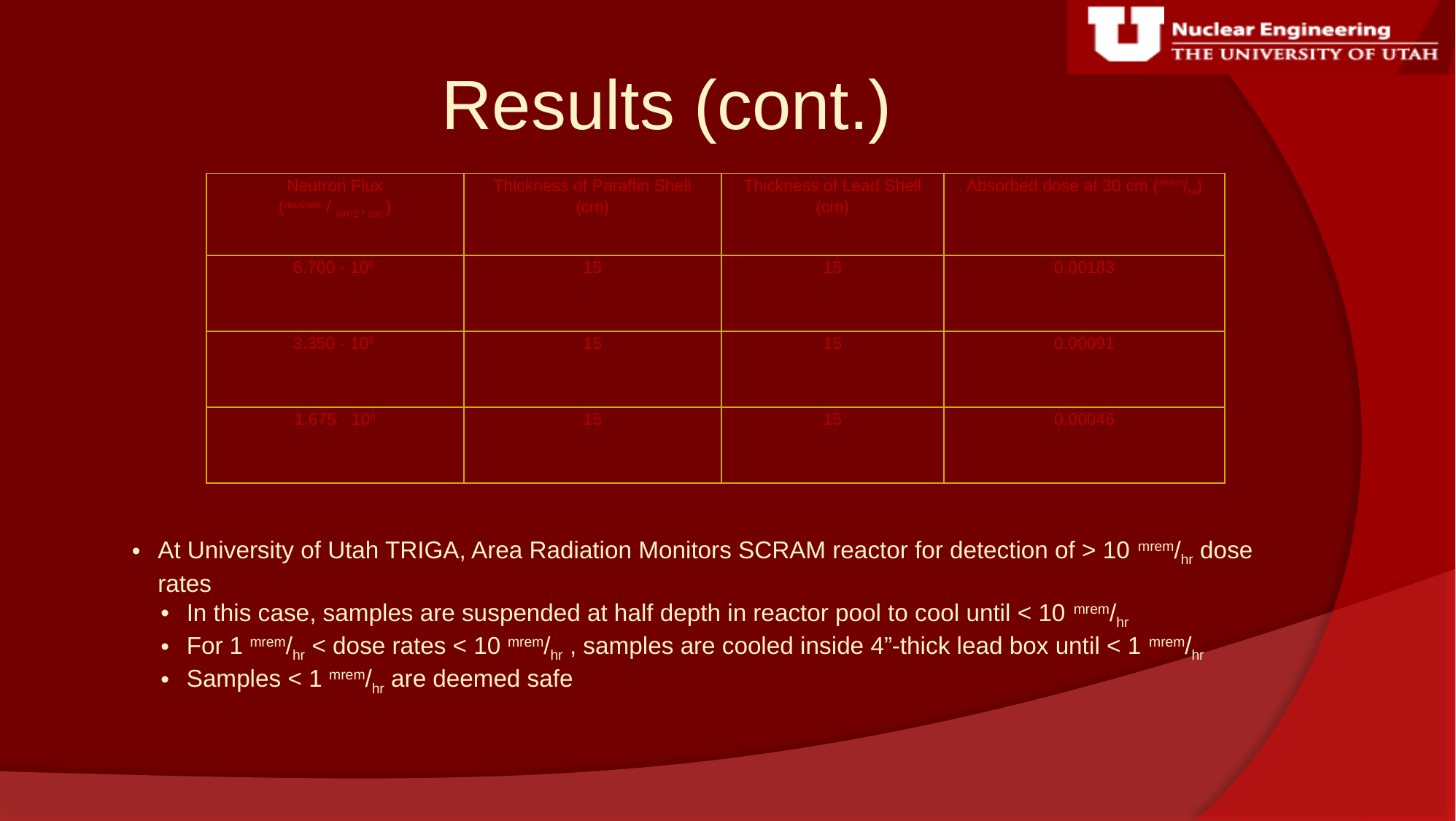

# Results (cont.)
| Neutron Flux (neutrons / cm^2 \* sec ) | Thickness of Paraffin Shell (cm) | Thickness of Lead Shell (cm) | Absorbed dose at 30 cm (mrem/hr) |
| --- | --- | --- | --- |
| 6.700 · 106 | 15 | 15 | 0.00183 |
| 3.350 · 106 | 15 | 15 | 0.00091 |
| 1.675 · 106 | 15 | 15 | 0.00046 |
At University of Utah TRIGA, Area Radiation Monitors SCRAM reactor for detection of > 10 mrem/hr dose rates
In this case, samples are suspended at half depth in reactor pool to cool until < 10 mrem/hr
For 1 mrem/hr < dose rates < 10 mrem/hr , samples are cooled inside 4”-thick lead box until < 1 mrem/hr
Samples < 1 mrem/hr are deemed safe